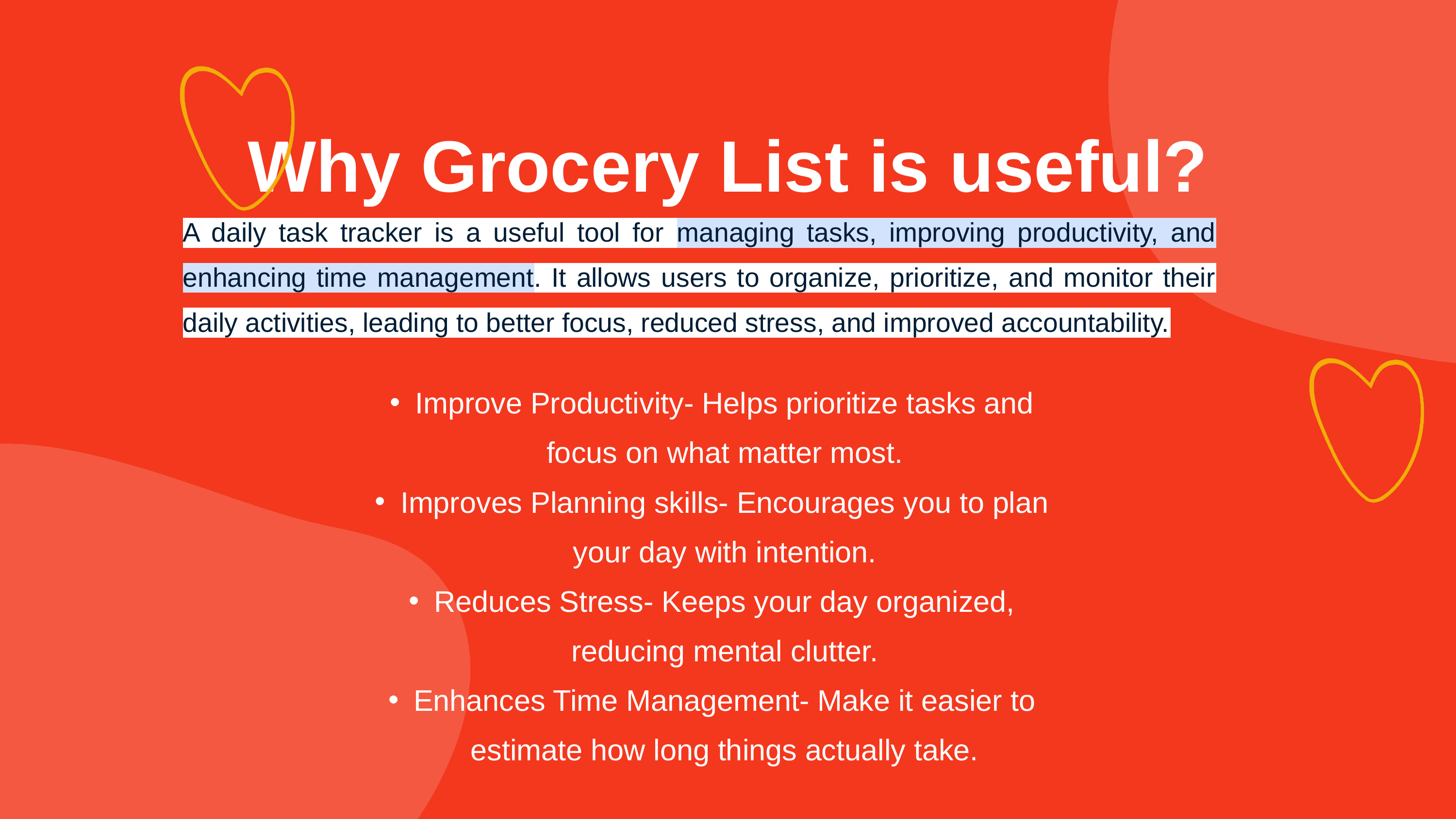

Why Grocery List is useful?
A daily task tracker is a useful tool for managing tasks, improving productivity, and enhancing time management. It allows users to organize, prioritize, and monitor their daily activities, leading to better focus, reduced stress, and improved accountability.

Improve Productivity- Helps prioritize tasks and focus on what matter most.
Improves Planning skills- Encourages you to plan your day with intention.
Reduces Stress- Keeps your day organized, reducing mental clutter.
Enhances Time Management- Make it easier to estimate how long things actually take.